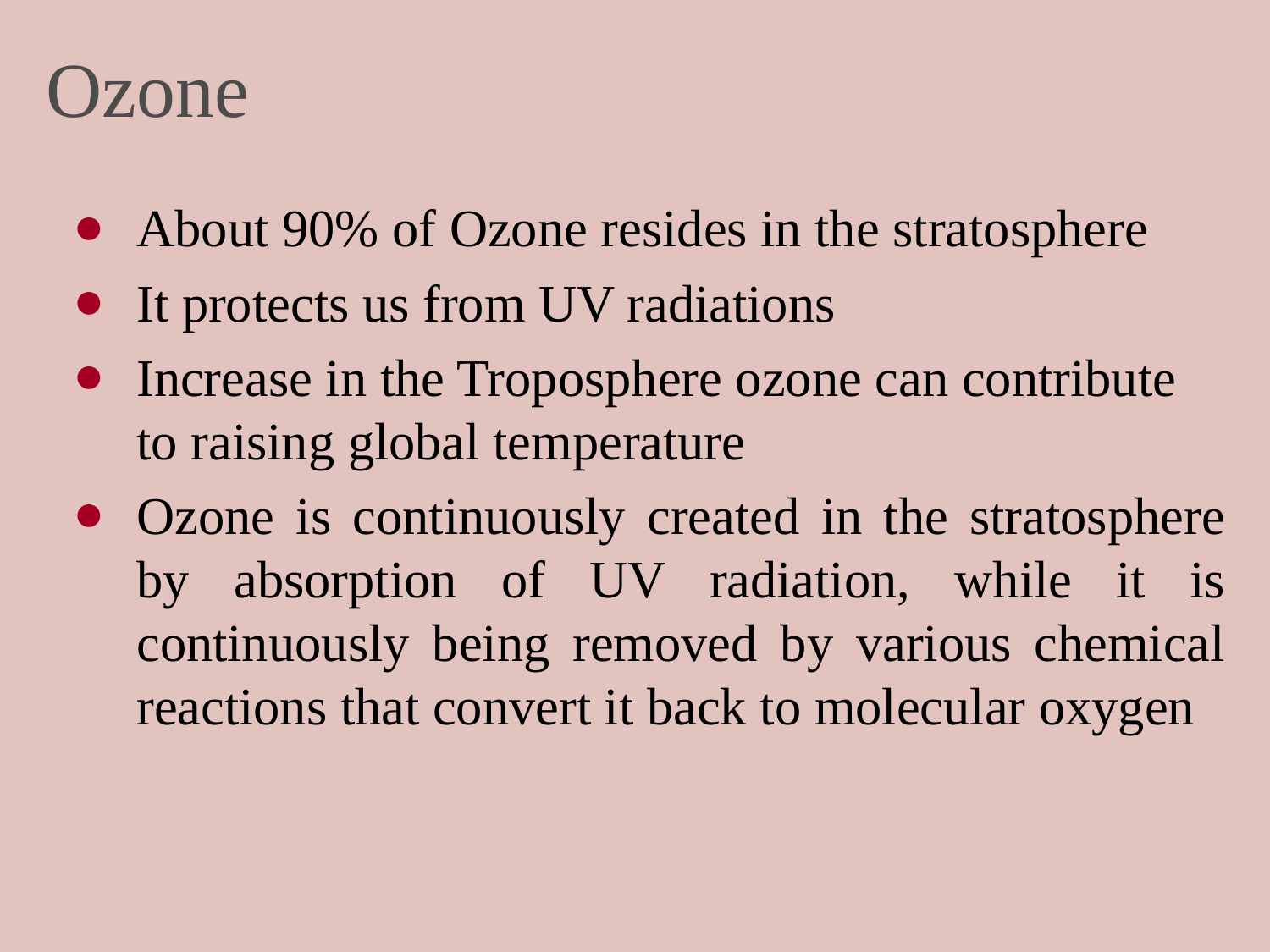

# Ozone
About 90% of Ozone resides in the stratosphere
It protects us from UV radiations
Increase in the Troposphere ozone can contribute to raising global temperature
Ozone is continuously created in the stratosphere by absorption of UV radiation, while it is continuously being removed by various chemical reactions that convert it back to molecular oxygen